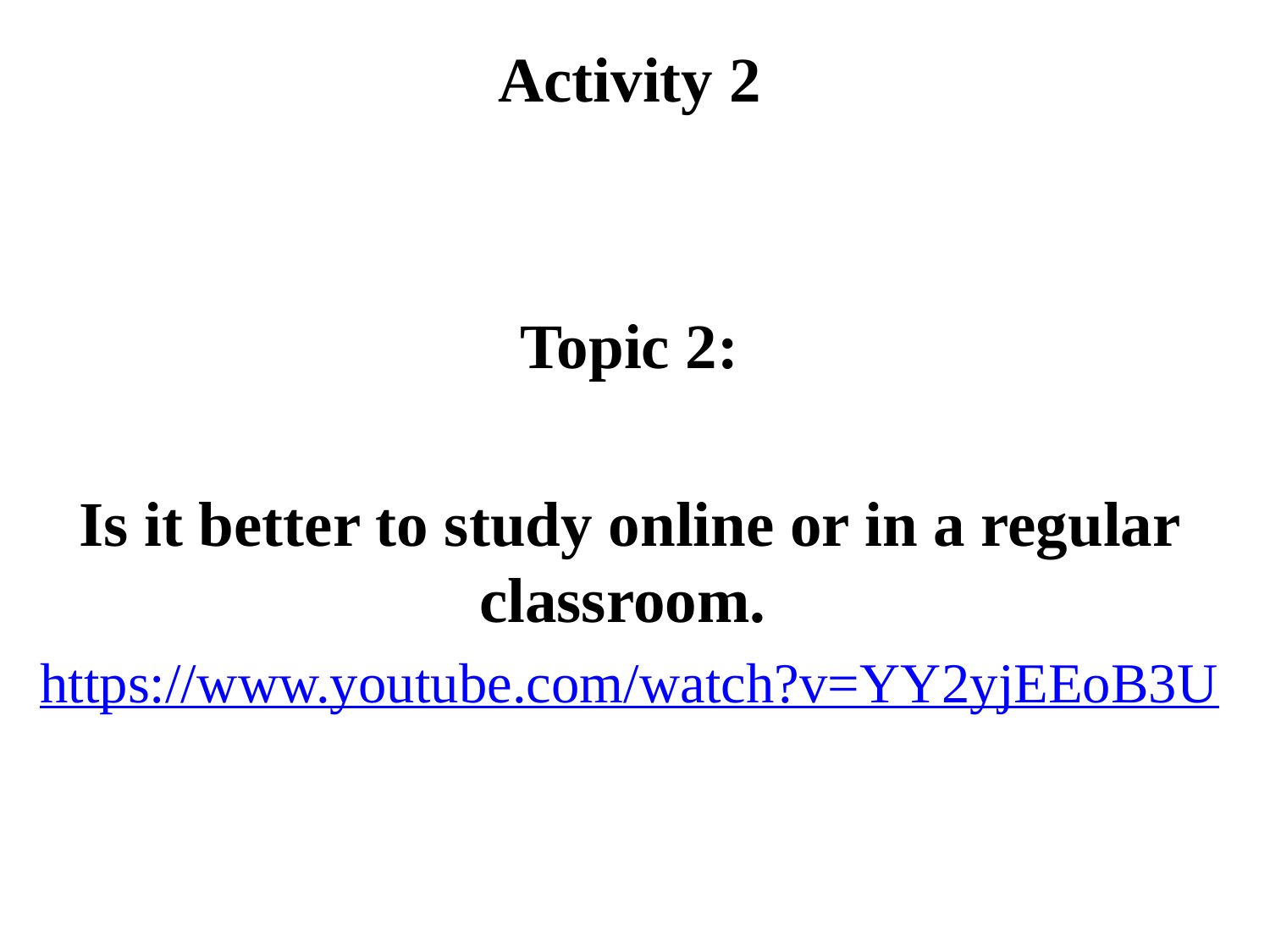

Activity 2

Topic 2:

Is it better to study online or in a regular classroom.
https://www.youtube.com/watch?v=YY2yjEEoB3U